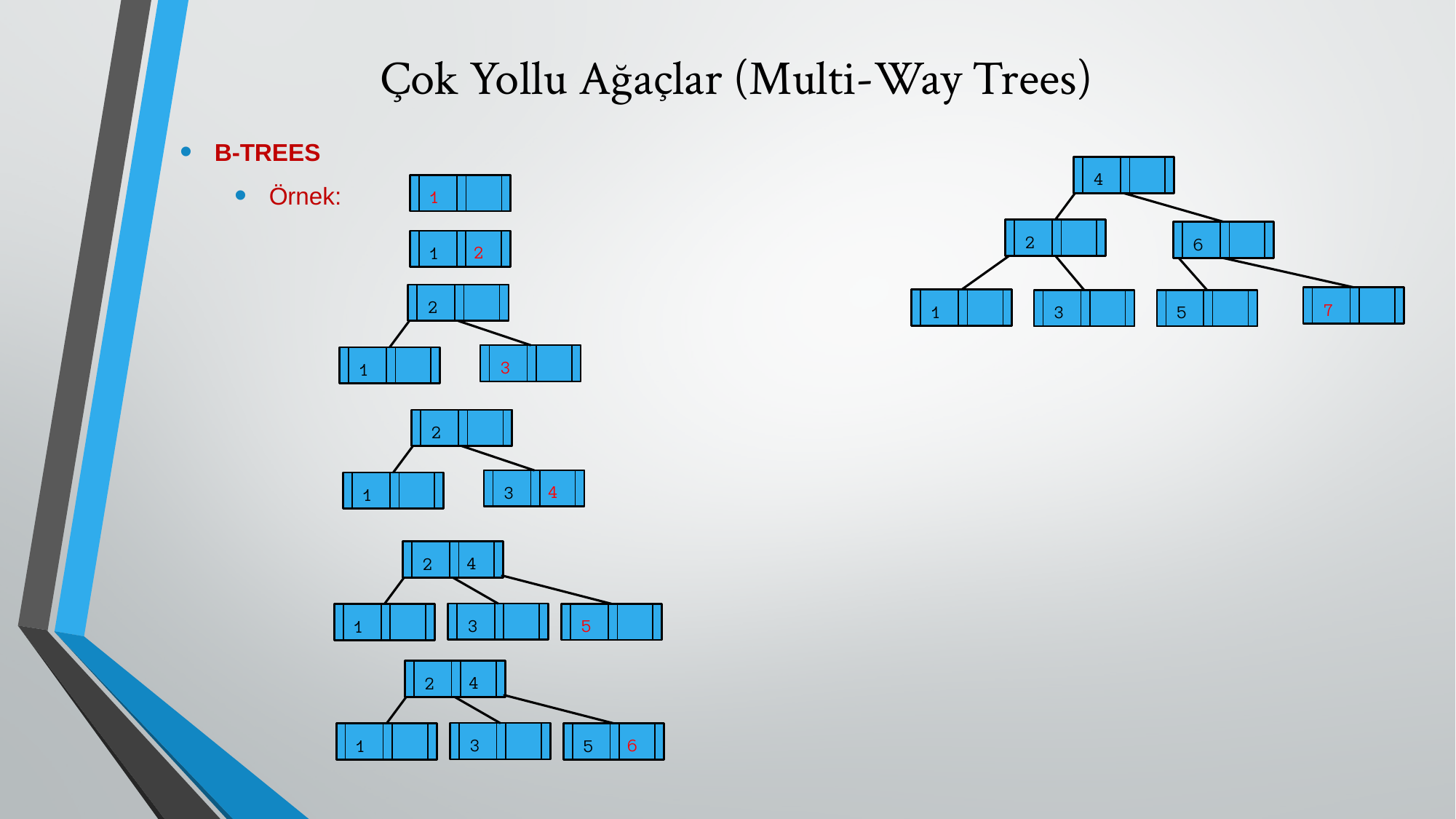

# Çok Yollu Ağaçlar (Multi-Way Trees)
B-TREES
Örnek:

4

2

6

7

1

3

5

1

2
1

2

3

1

2

4
3

1

4
2

3

5

1

4
2

3

6
5

1